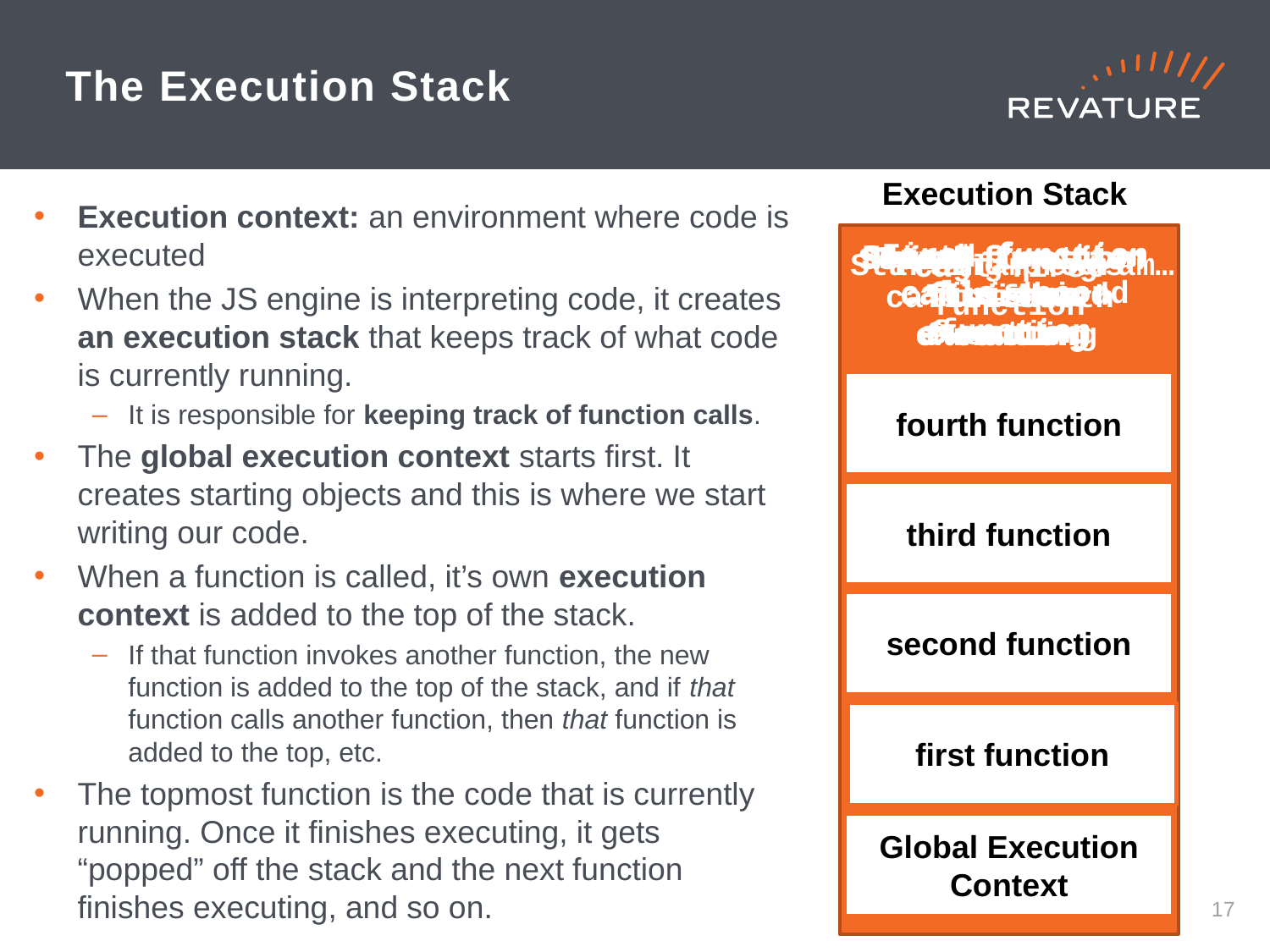

# The Execution Stack
Execution Stack
Execution context: an environment where code is executed
When the JS engine is interpreting code, it creates an execution stack that keeps track of what code is currently running.
It is responsible for keeping track of function calls.
The global execution context starts first. It creates starting objects and this is where we start writing our code.
When a function is called, it’s own execution context is added to the top of the stack.
If that function invokes another function, the new function is added to the top of the stack, and if that function calls another function, then that function is added to the top, etc.
The topmost function is the code that is currently running. Once it finishes executing, it gets “popped” off the stack and the next function finishes executing, and so on.

First function calls second function
Fourth function finishes executing
Second function calls third function
First function finishes executing
Third function finishes executing
Second function finishes executing
Third function calls fourth function
Starting program…
Program ends
Call first function
fourth function
third function
second function
first function
Global Execution Context
17